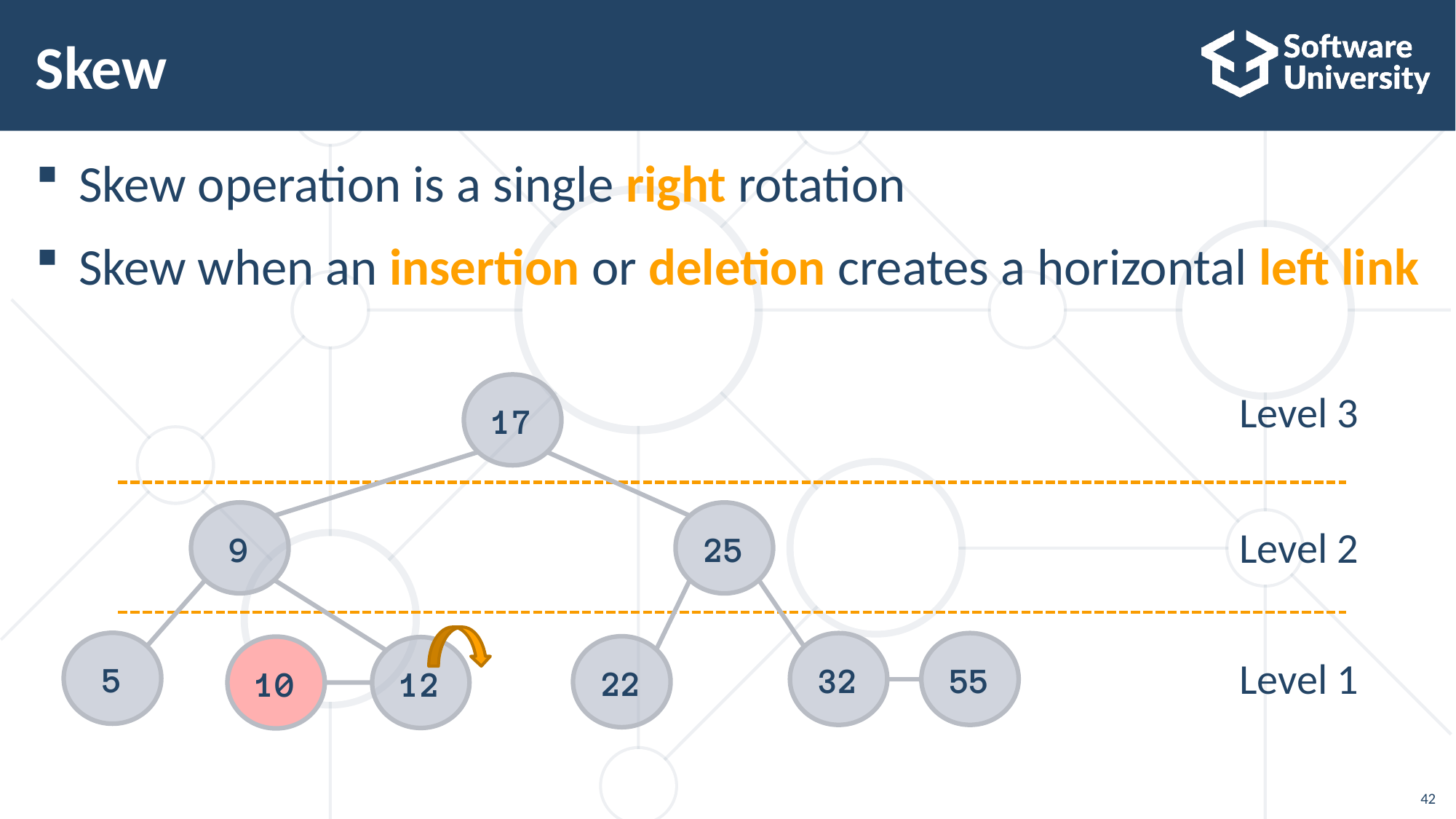

42
# Skew
Skew operation is a single right rotation
Skew when an insertion or deletion creates a horizontal left link
17
Level 3
9
25
Level 2

5
32
55
22
10
12
Level 1